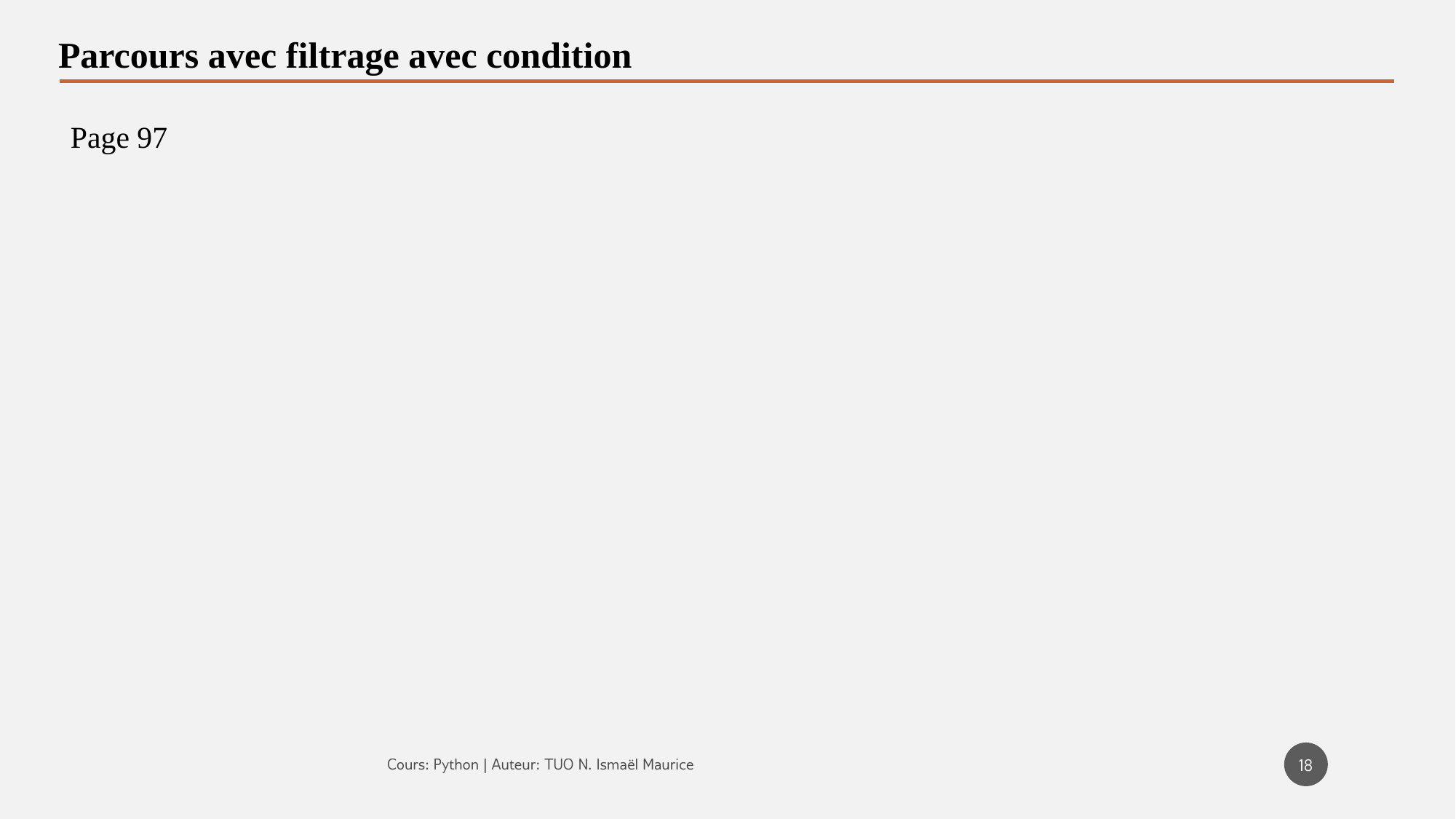

Parcours avec filtrage avec condition
Page 97
18
Cours: Python | Auteur: TUO N. Ismaël Maurice